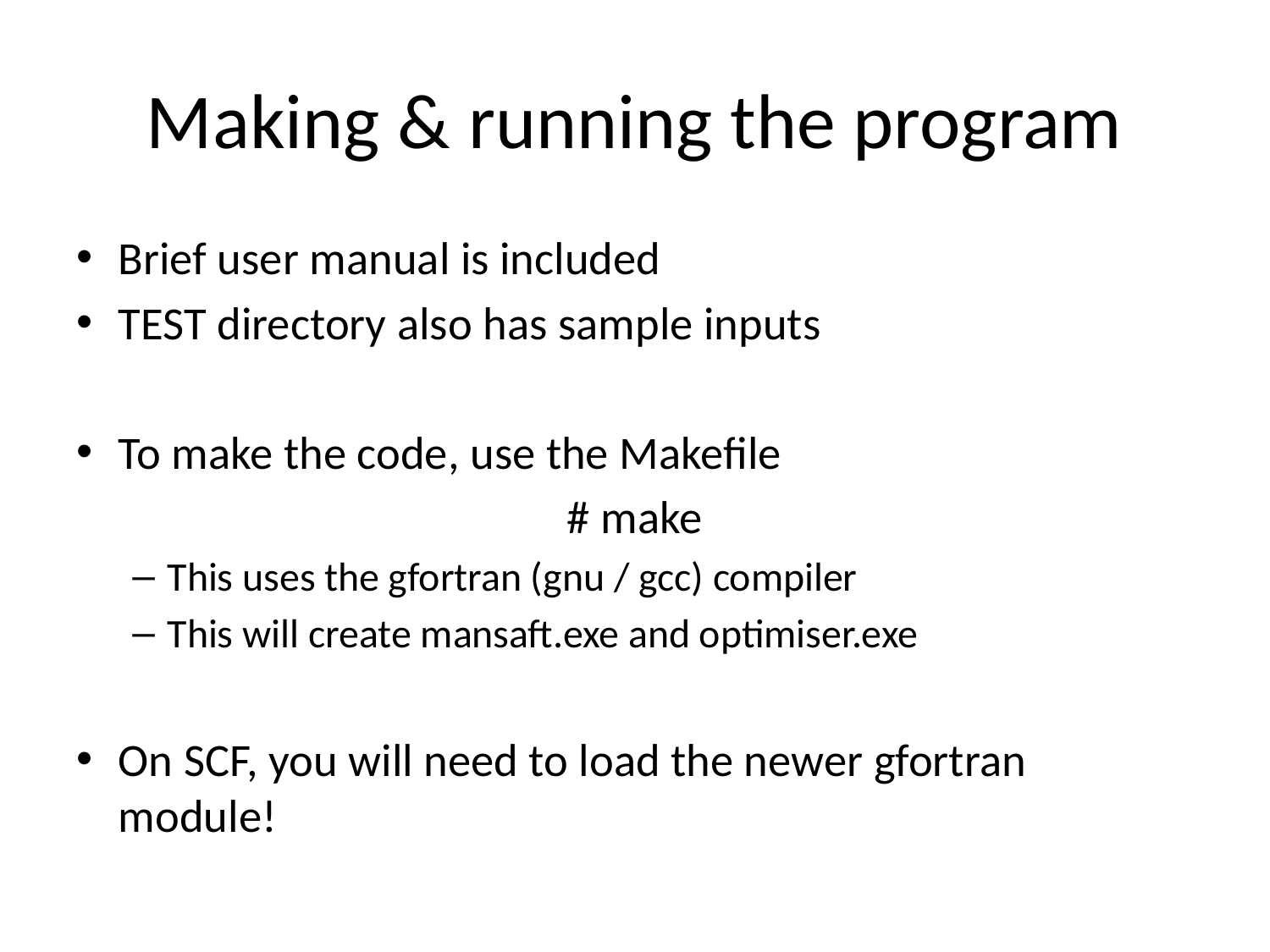

# Making & running the program
Brief user manual is included
TEST directory also has sample inputs

To make the code, use the Makefile
# make
This uses the gfortran (gnu / gcc) compiler
This will create mansaft.exe and optimiser.exe

On SCF, you will need to load the newer gfortran module!